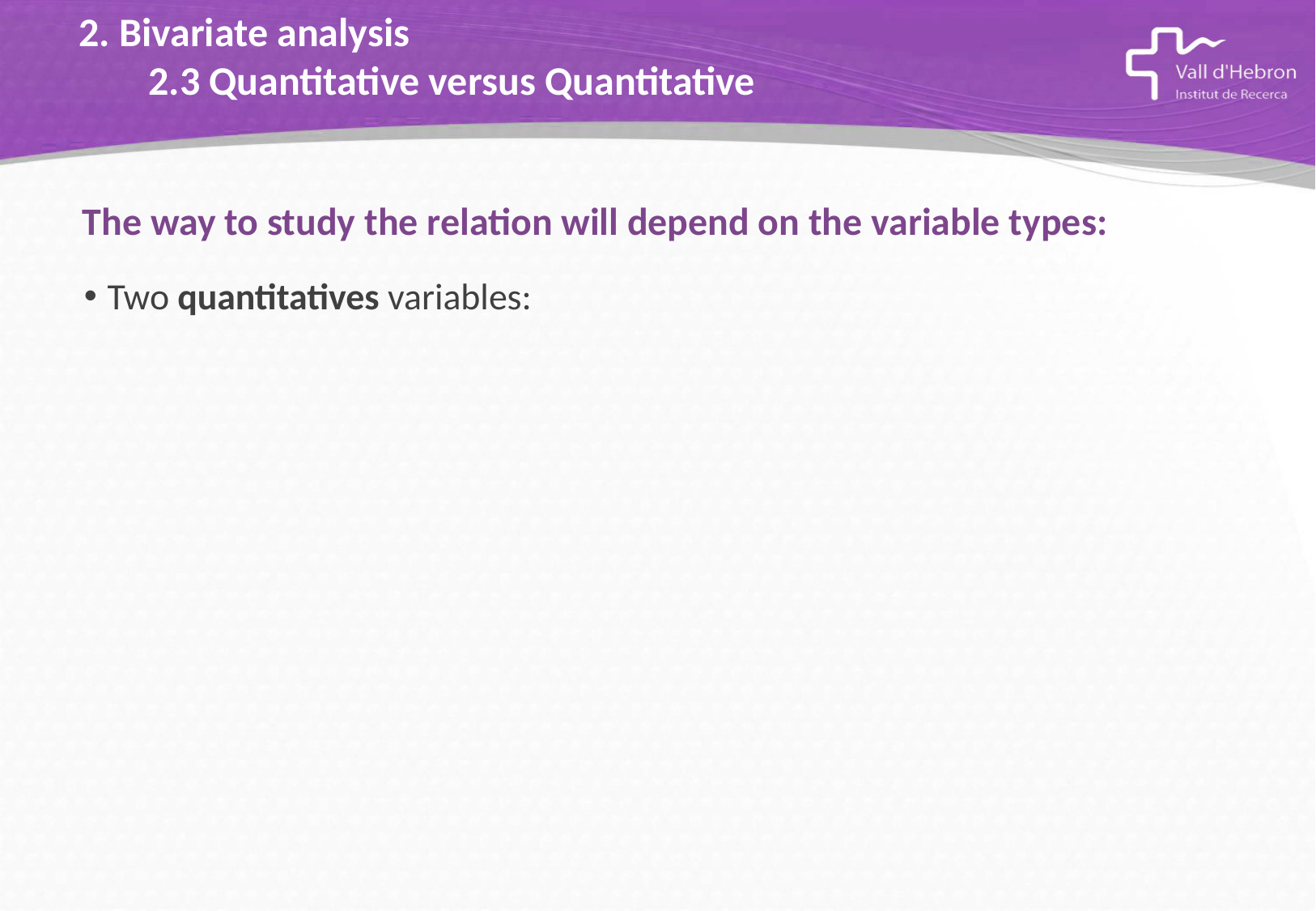

2. Bivariate analysis
 2.3 Quantitative versus Quantitative
The way to study the relation will depend on the variable types:
Two quantitatives variables: